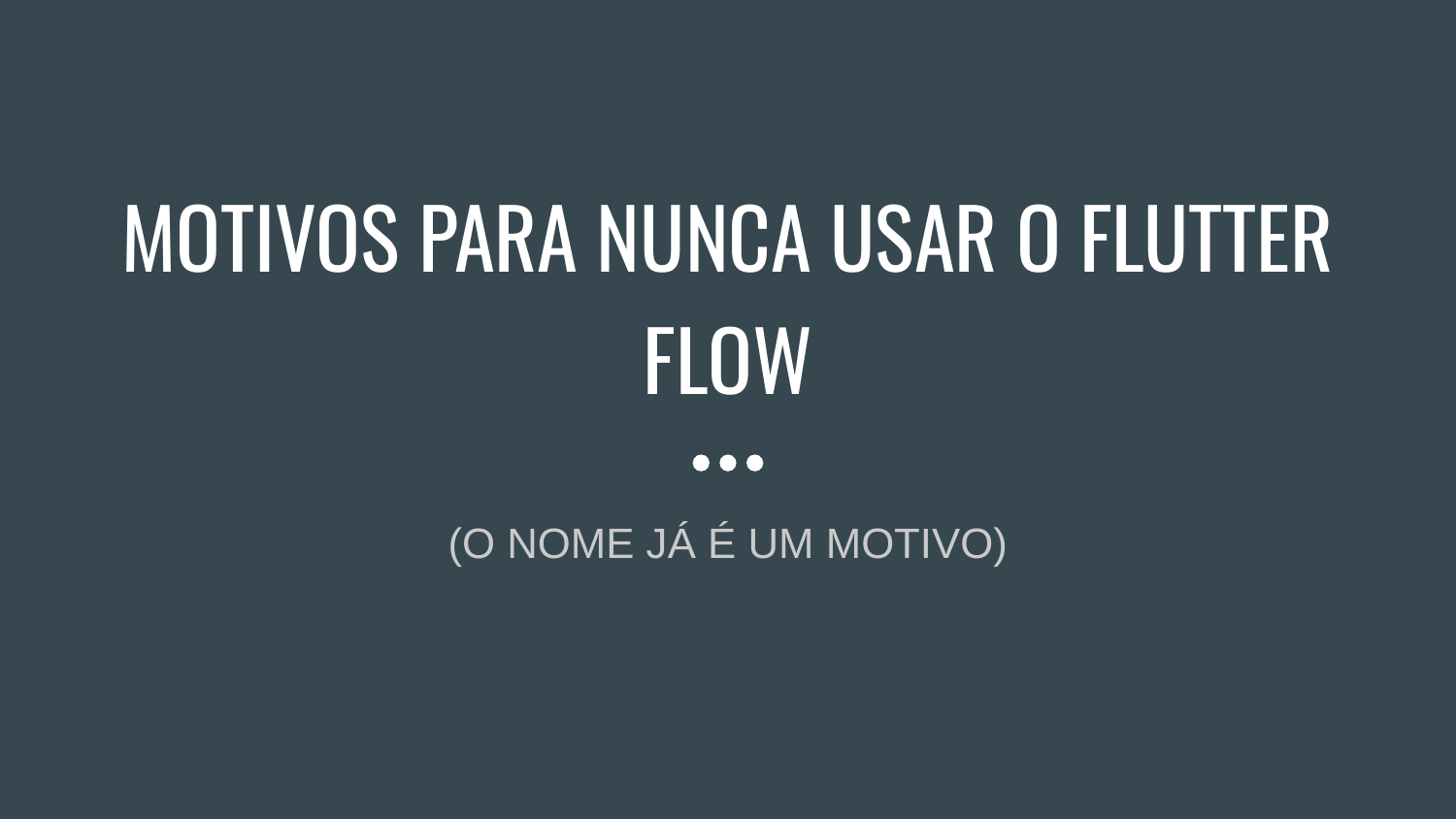

# MOTIVOS PARA NUNCA USAR O FLUTTER FLOW
(O NOME JÁ É UM MOTIVO)